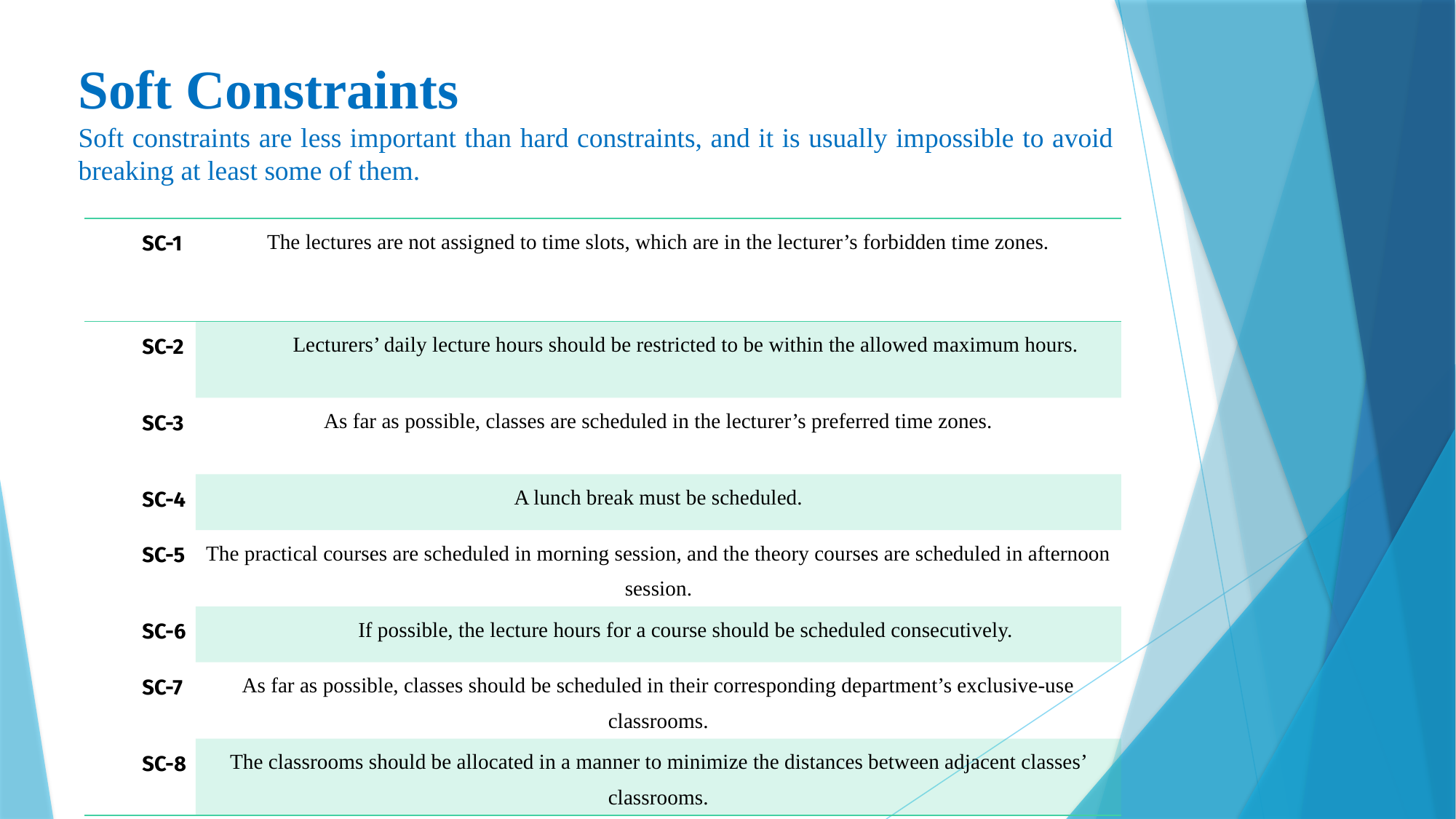

Soft Constraints
Soft constraints are less important than hard constraints, and it is usually impossible to avoid breaking at least some of them.
| SC-1 | The lectures are not assigned to time slots, which are in the lecturer’s forbidden time zones. |
| --- | --- |
| SC-2 | Lecturers’ daily lecture hours should be restricted to be within the allowed maximum hours. |
| SC-3 | As far as possible, classes are scheduled in the lecturer’s preferred time zones. |
| SC-4 | A lunch break must be scheduled. |
| SC-5 | The practical courses are scheduled in morning session, and the theory courses are scheduled in afternoon session. |
| SC-6 | If possible, the lecture hours for a course should be scheduled consecutively. |
| SC-7 | As far as possible, classes should be scheduled in their corresponding department’s exclusive-use classrooms. |
| SC-8 | The classrooms should be allocated in a manner to minimize the distances between adjacent classes’ classrooms. |